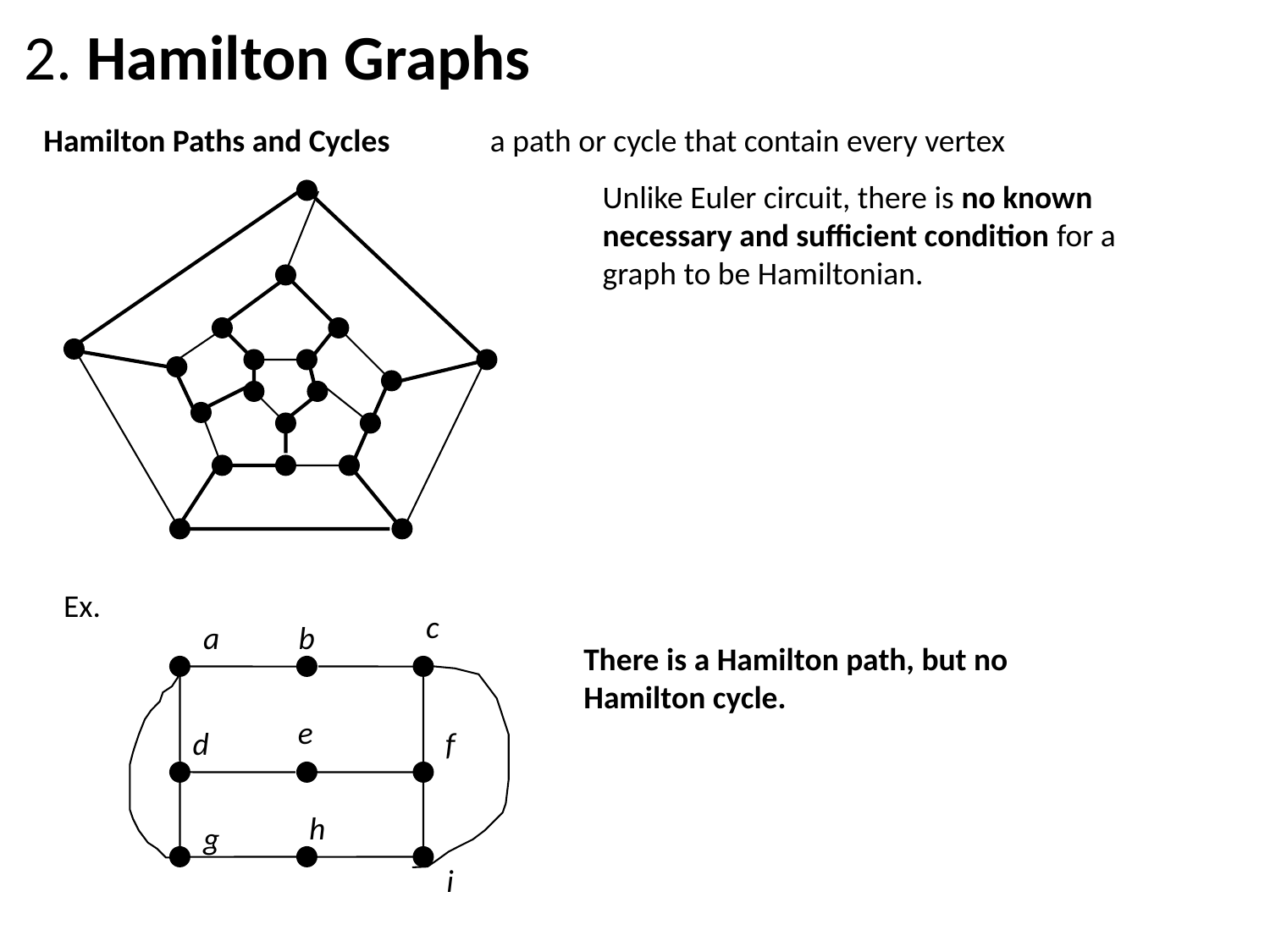

2. Hamilton Graphs
a path or cycle that contain every vertex
Hamilton Paths and Cycles
Unlike Euler circuit, there is no known
necessary and sufficient condition for a
graph to be Hamiltonian.

Ex.
c
a
b
There is a Hamilton path, but no
Hamilton cycle.

e
d
f

h
g

i